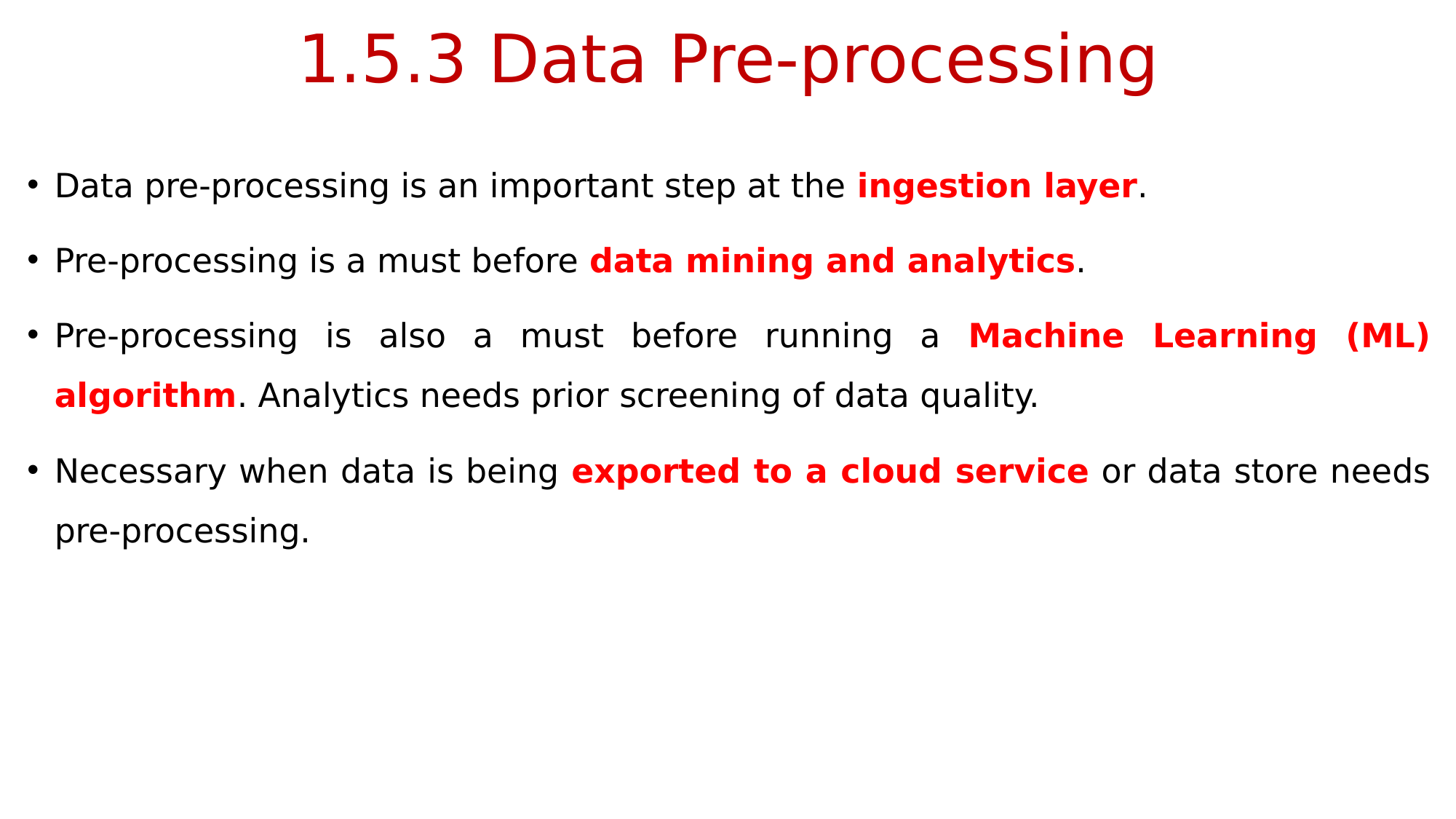

# 1.5.3 Data Pre-processing
Data pre-processing is an important step at the ingestion layer.
Pre-processing is a must before data mining and analytics.
Pre-processing is also a must before running a Machine Learning (ML) algorithm. Analytics needs prior screening of data quality.
Necessary when data is being exported to a cloud service or data store needs pre-processing.